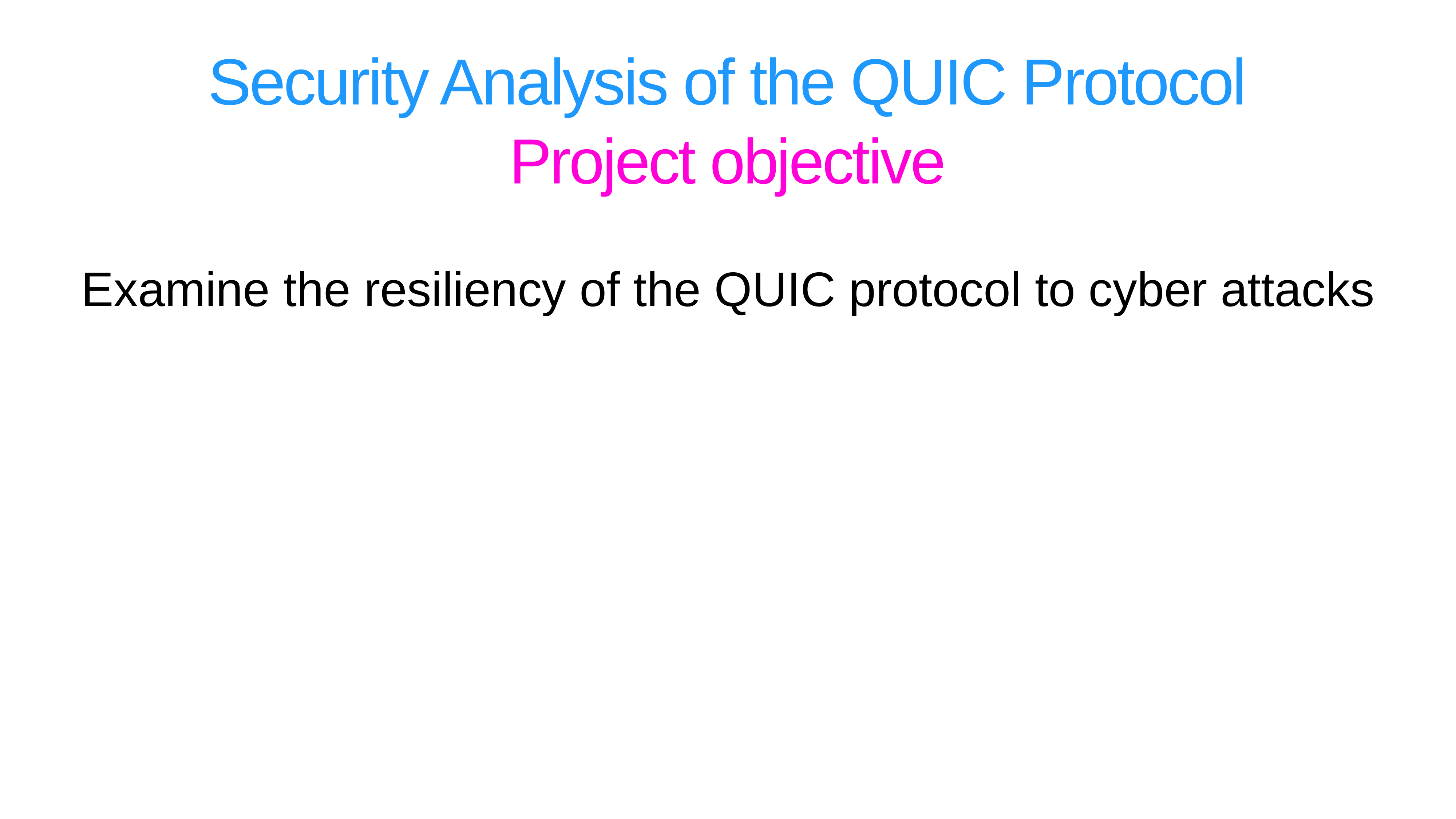

# Security Analysis of the QUIC Protocol
Project objective

Examine the resiliency of the QUIC protocol to cyber attacks